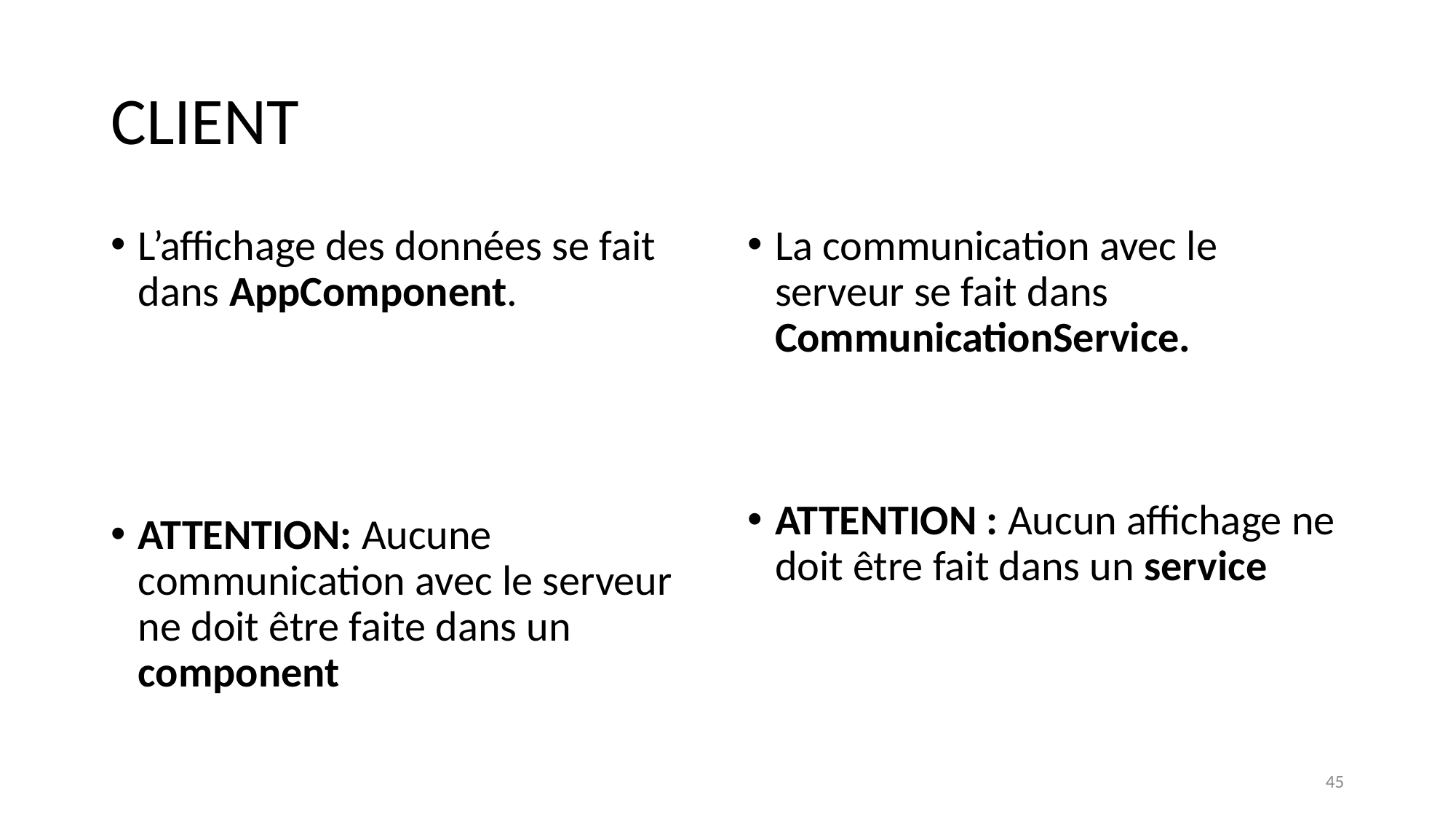

# CLIENT
L’affichage des données se fait dans AppComponent.

ATTENTION: Aucune communication avec le serveur ne doit être faite dans un component

La communication avec le serveur se fait dans CommunicationService.

ATTENTION : Aucun affichage ne doit être fait dans un service

45